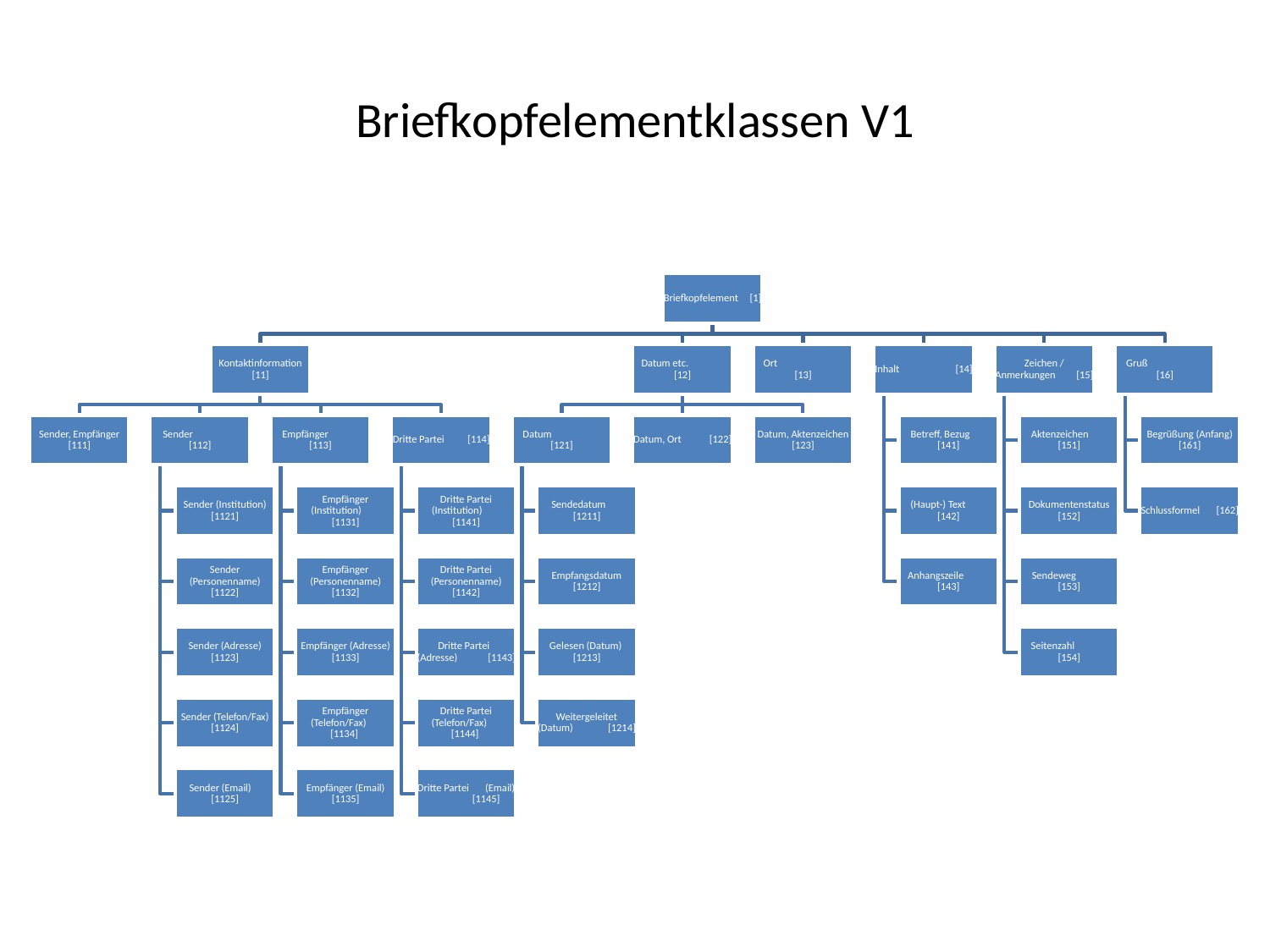

# Briefkopfelementklassen V1
Briefkopfelement     [1]
Kontaktinformation [11]
Sender, Empfänger [111]
Sender                    [112]
Sender (Institution) [1121]
Sender (Personenname) [1122]
Sender (Adresse) [1123]
Sender (Telefon/Fax) [1124]
Sender (Email)     [1125]
Empfänger              [113]
Empfänger (Institution)         [1131]
Empfänger (Personenname) [1132]
Empfänger (Adresse) [1133]
Empfänger (Telefon/Fax)       [1134]
Empfänger (Email) [1135]
Dritte Partei          [114]
Dritte Partei (Institution)         [1141]
Dritte Partei (Personenname) [1142]
Dritte Partei   (Adresse)             [1143]
Dritte Partei (Telefon/Fax)       [1144]
Dritte Partei       (Email)                  [1145]
Datum etc.                [12]
Datum                      [121]
Sendedatum        [1211]
Empfangsdatum [1212]
Gelesen (Datum)  [1213]
Weitergeleitet (Datum)               [1214]
Datum, Ort            [122]
Datum, Aktenzeichen [123]
Ort                             [13]
Inhalt                        [14]
Betreff, Bezug        [141]
(Haupt-) Text          [142]
Anhangszeile            [143]
Zeichen / Anmerkungen         [15]
Aktenzeichen         [151]
Dokumentenstatus [152]
Sendeweg              [153]
Seitenzahl               [154]
 Gruß                          [16]
Begrüßung (Anfang) [161]
Schlussformel       [162]